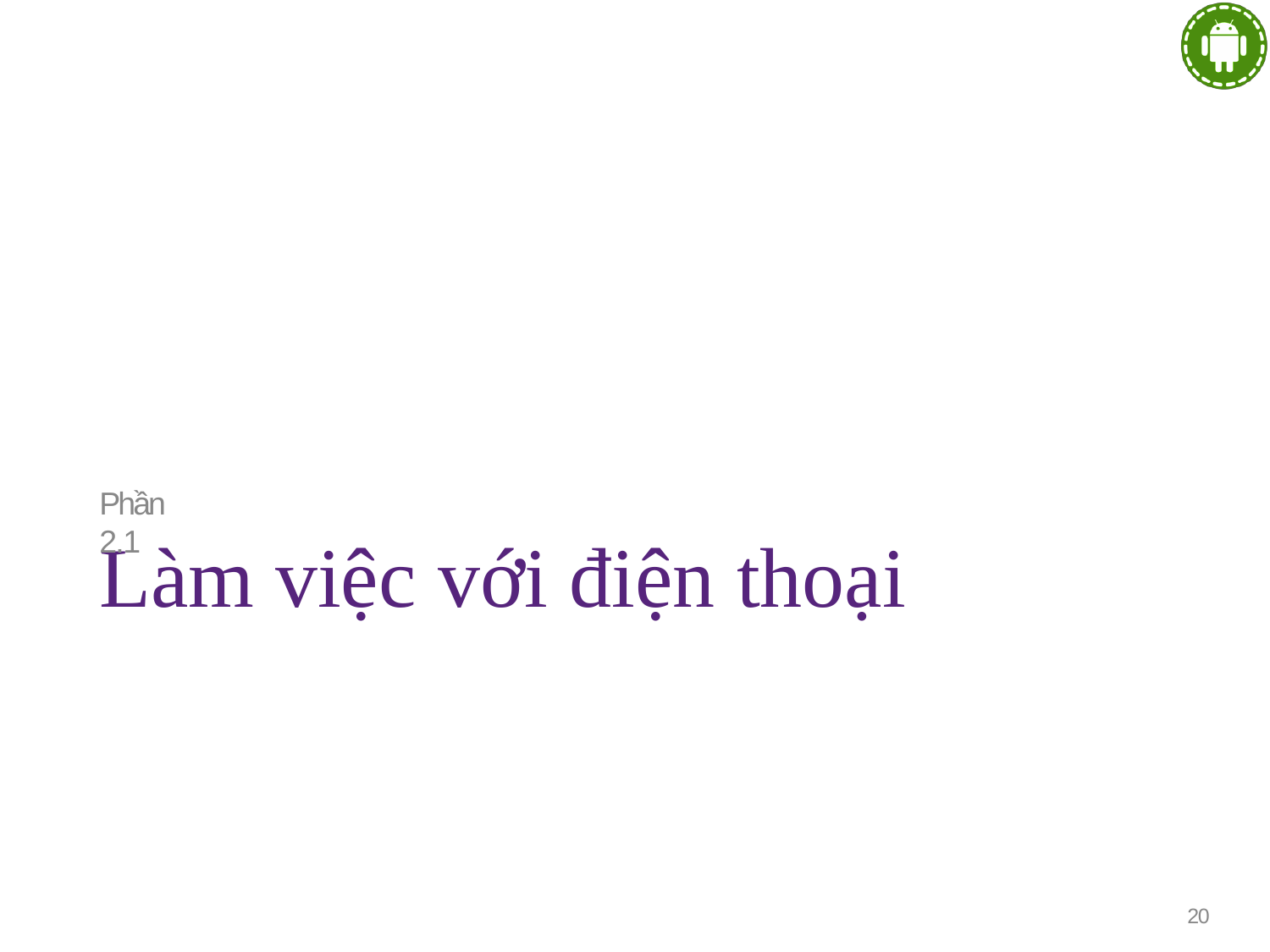

Phần 2.1
# Làm việc với điện thoại
20